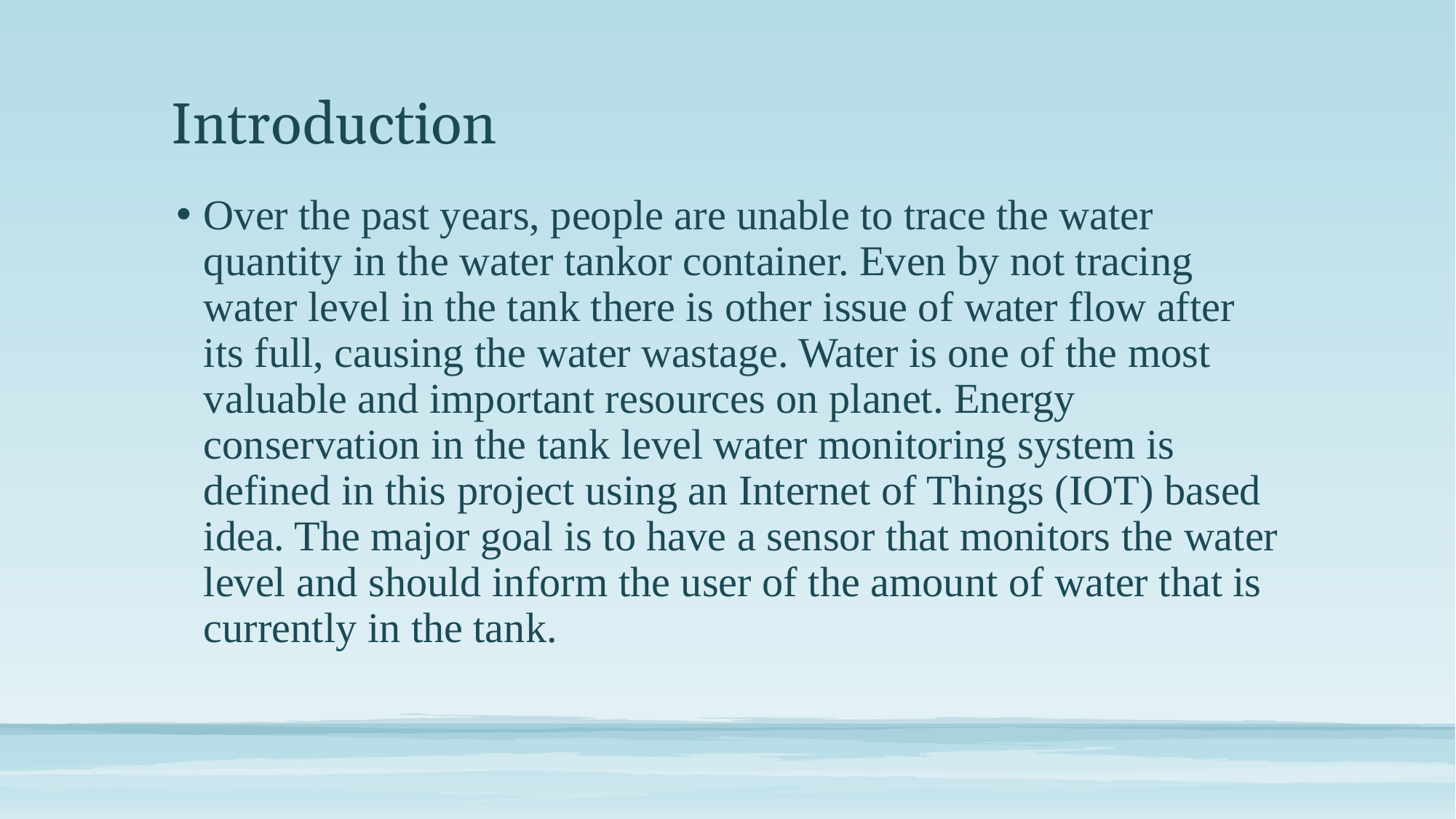

# Introduction
Over the past years, people are unable to trace the water quantity in the water tankor container. Even by not tracing water level in the tank there is other issue of water flow after its full, causing the water wastage. Water is one of the most valuable and important resources on planet. Energy conservation in the tank level water monitoring system is defined in this project using an Internet of Things (IOT) based idea. The major goal is to have a sensor that monitors the water level and should inform the user of the amount of water that is currently in the tank.